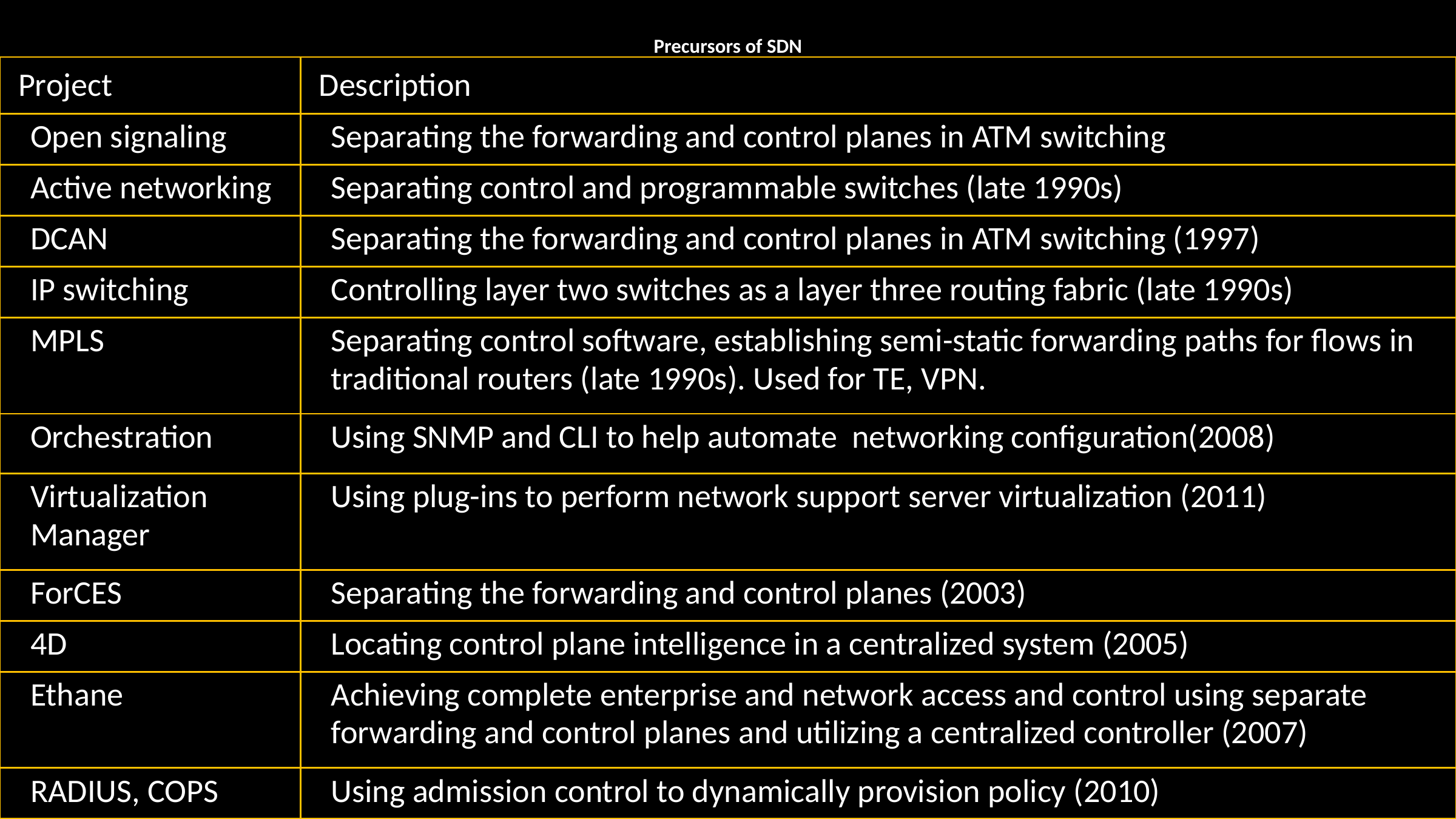

# Precursors of SDN
| Project | Description |
| --- | --- |
| Open signaling | Separating the forwarding and control planes in ATM switching |
| Active networking | Separating control and programmable switches (late 1990s) |
| DCAN | Separating the forwarding and control planes in ATM switching (1997) |
| IP switching | Controlling layer two switches as a layer three routing fabric (late 1990s) |
| MPLS | Separating control software, establishing semi-static forwarding paths for flows in traditional routers (late 1990s). Used for TE, VPN. |
| Orchestration | Using SNMP and CLI to help automate networking configuration(2008) |
| Virtualization Manager | Using plug-ins to perform network support server virtualization (2011) |
| ForCES | Separating the forwarding and control planes (2003) |
| 4D | Locating control plane intelligence in a centralized system (2005) |
| Ethane | Achieving complete enterprise and network access and control using separate forwarding and control planes and utilizing a centralized controller (2007) |
| RADIUS, COPS | Using admission control to dynamically provision policy (2010) |